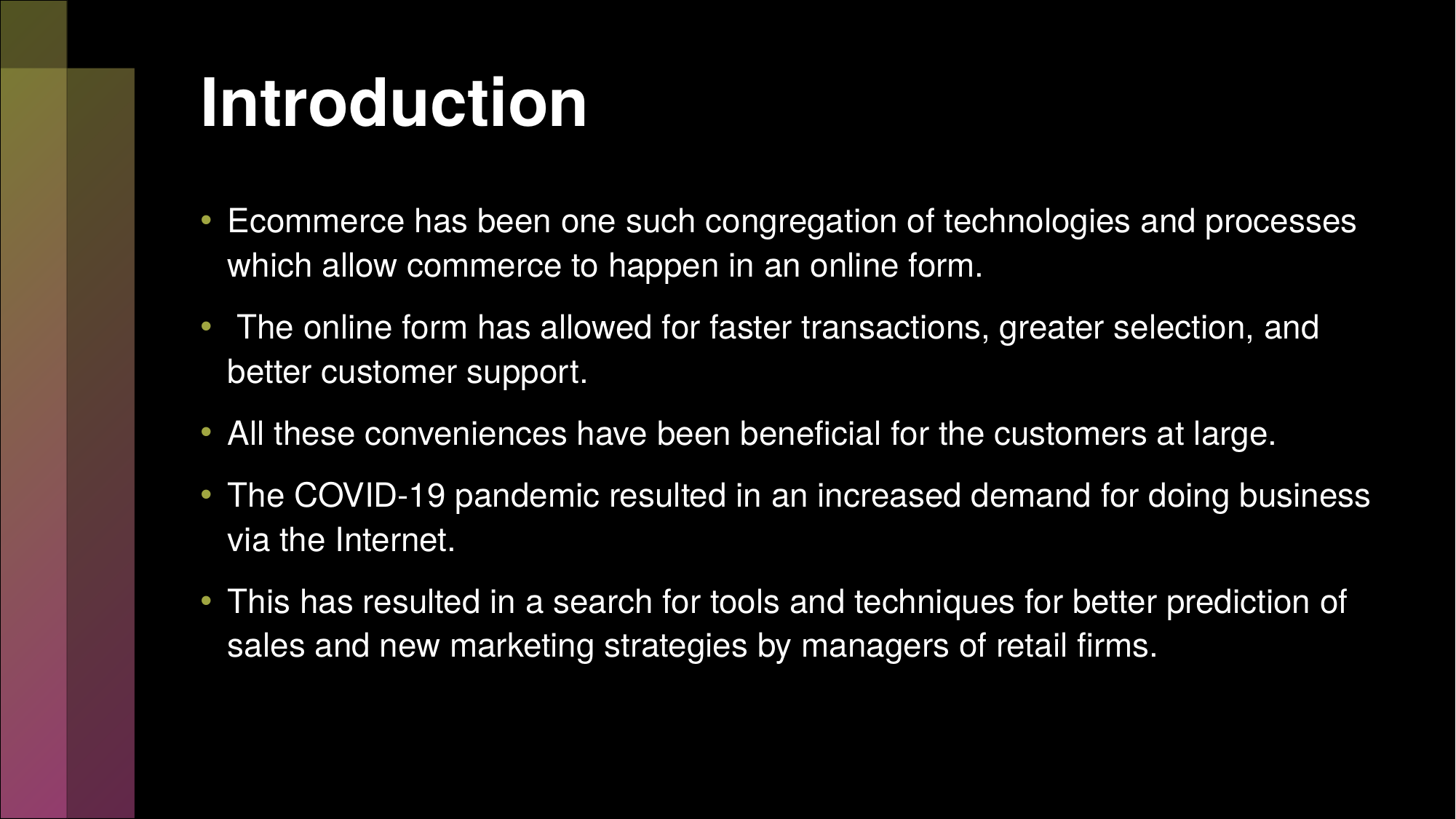

# Introduction
Ecommerce has been one such congregation of technologies and processes which allow commerce to happen in an online form.
 The online form has allowed for faster transactions, greater selection, and better customer support.
All these conveniences have been beneficial for the customers at large.
The COVID-19 pandemic resulted in an increased demand for doing business via the Internet.
This has resulted in a search for tools and techniques for better prediction of sales and new marketing strategies by managers of retail firms.